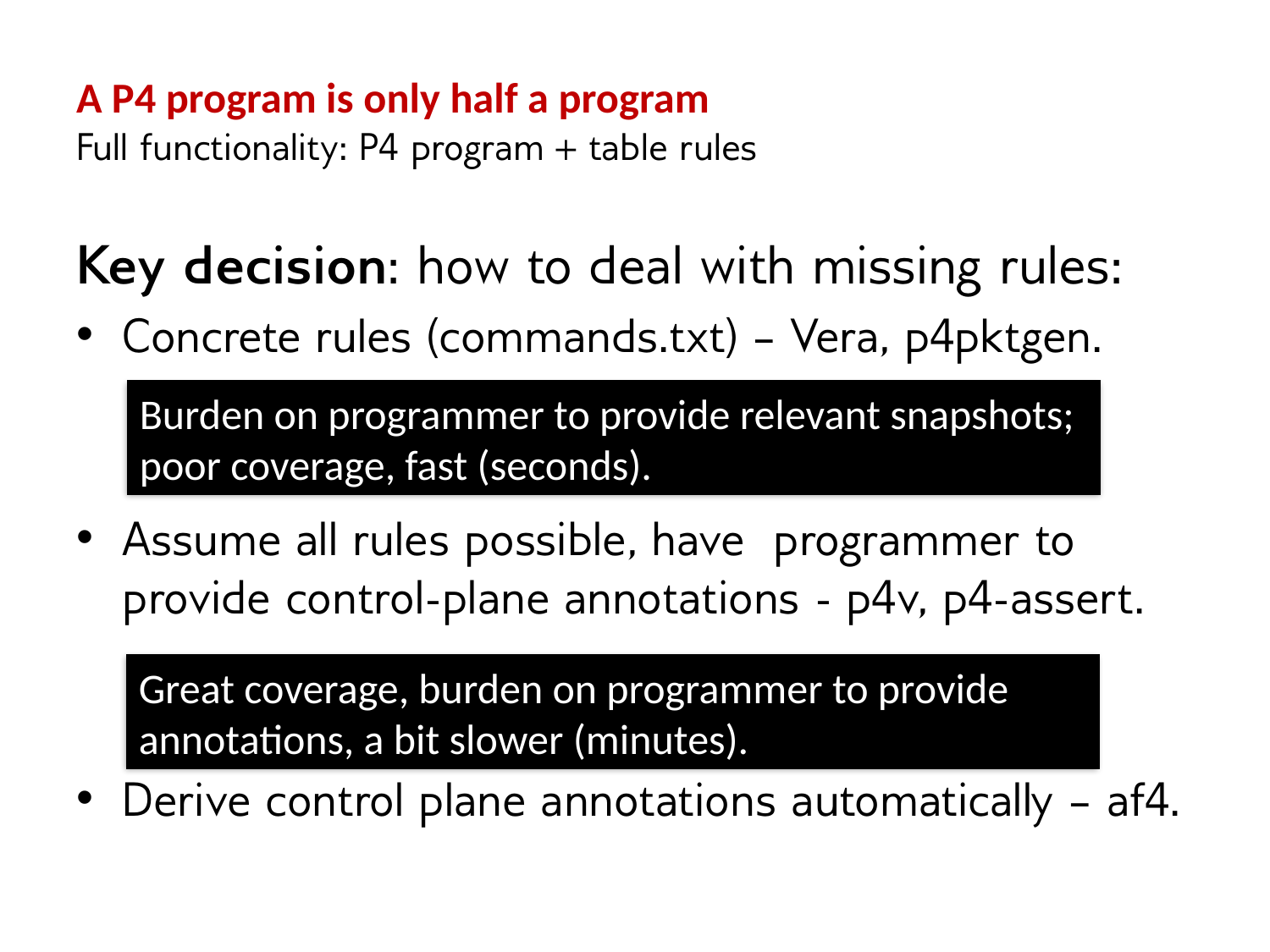

# A P4 program is only half a program Full functionality: P4 program + table rules
Key decision: how to deal with missing rules:
Concrete rules (commands.txt) – Vera, p4pktgen.

Assume all rules possible, have  programmer to provide control-plane annotations - p4v, p4-assert.

Derive control plane annotations automatically – af4.

Burden on programmer to provide relevant snapshots; poor coverage, fast (seconds).
Great coverage, burden on programmer to provide annotations, a bit slower (minutes).